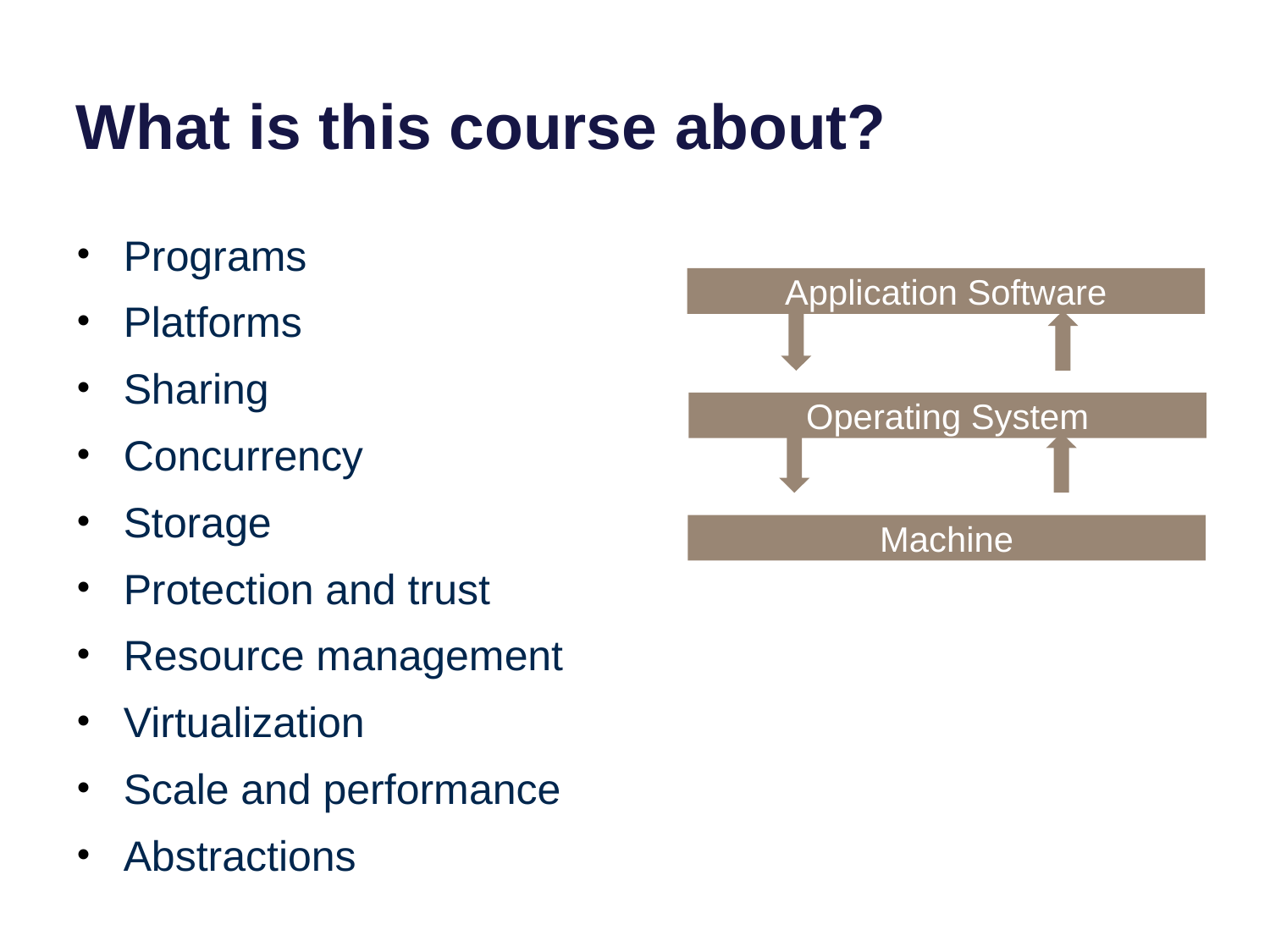

# What is this course about?
Programs
Platforms
Sharing
Concurrency
Storage
Protection and trust
Resource management
Virtualization
Scale and performance
Abstractions
Application Software

Operating System

Machine